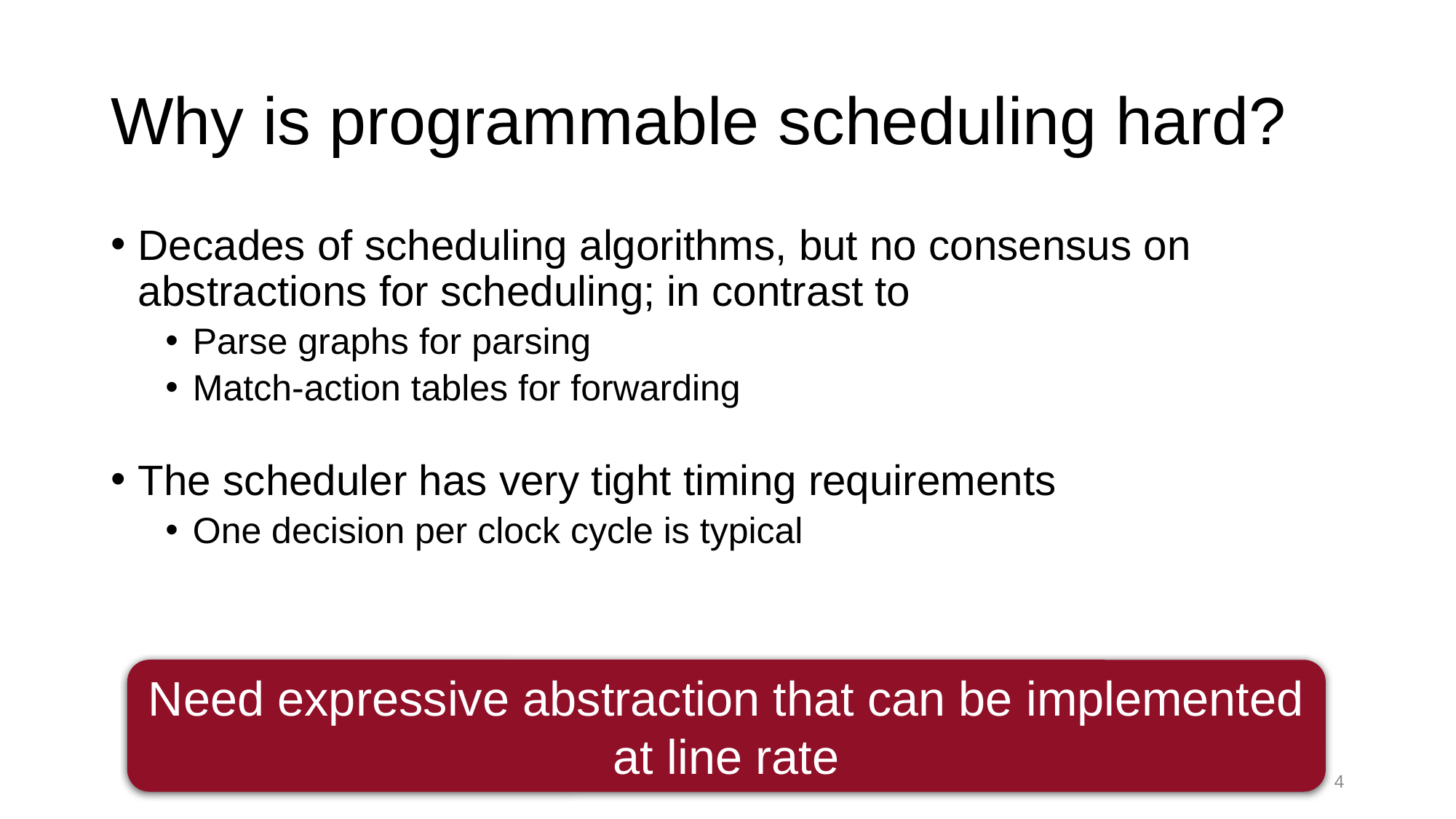

# Why is programmable scheduling hard?
Decades of scheduling algorithms, but no consensus on abstractions for scheduling; in contrast to
Parse graphs for parsing
Match-action tables for forwarding

The scheduler has very tight timing requirements
One decision per clock cycle is typical
Need expressive abstraction that can be implemented
at line rate
4